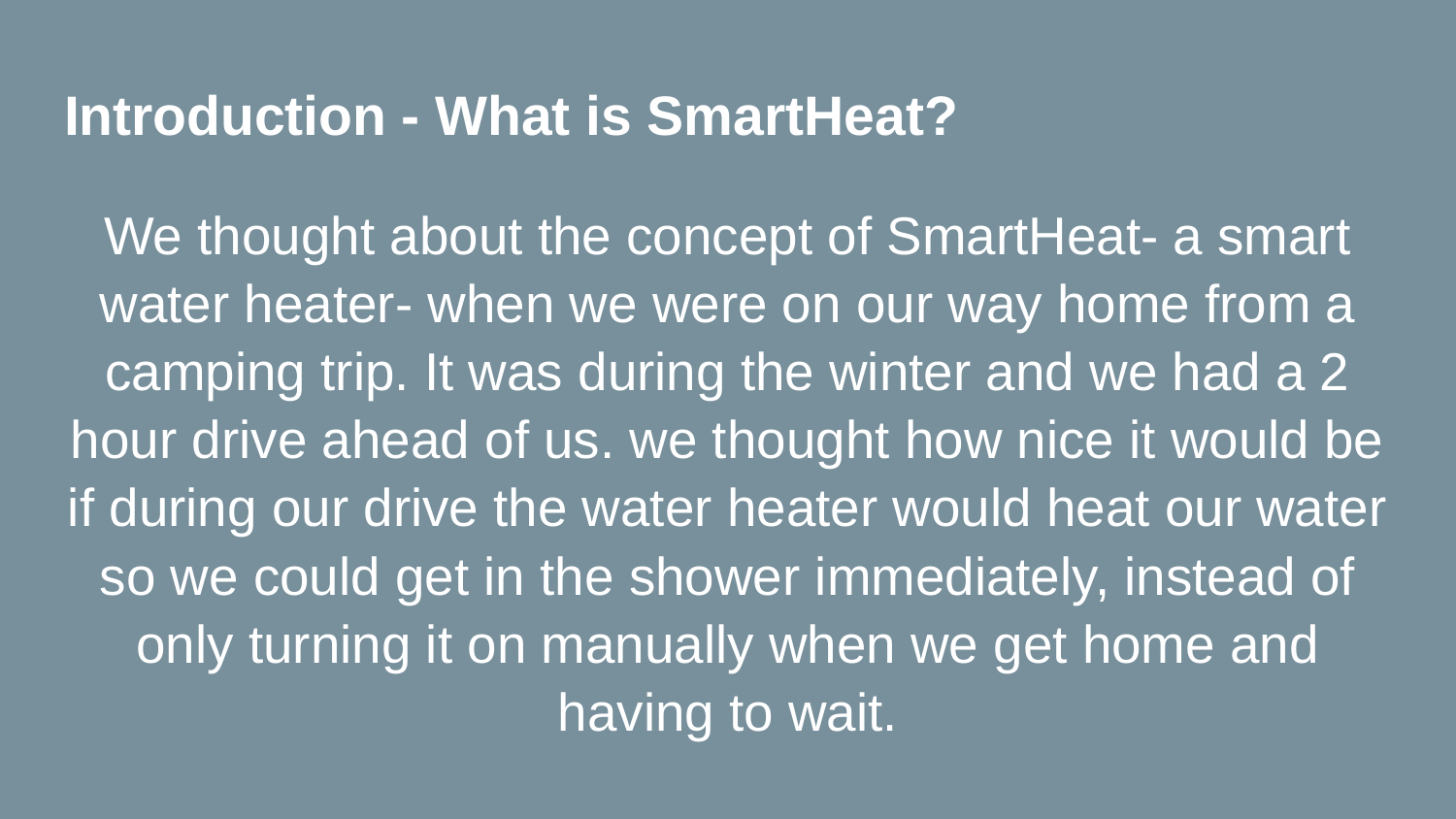

# Introduction - What is SmartHeat?
We thought about the concept of SmartHeat- a smart water heater- when we were on our way home from a camping trip. It was during the winter and we had a 2 hour drive ahead of us. we thought how nice it would be if during our drive the water heater would heat our water so we could get in the shower immediately, instead of only turning it on manually when we get home and having to wait.